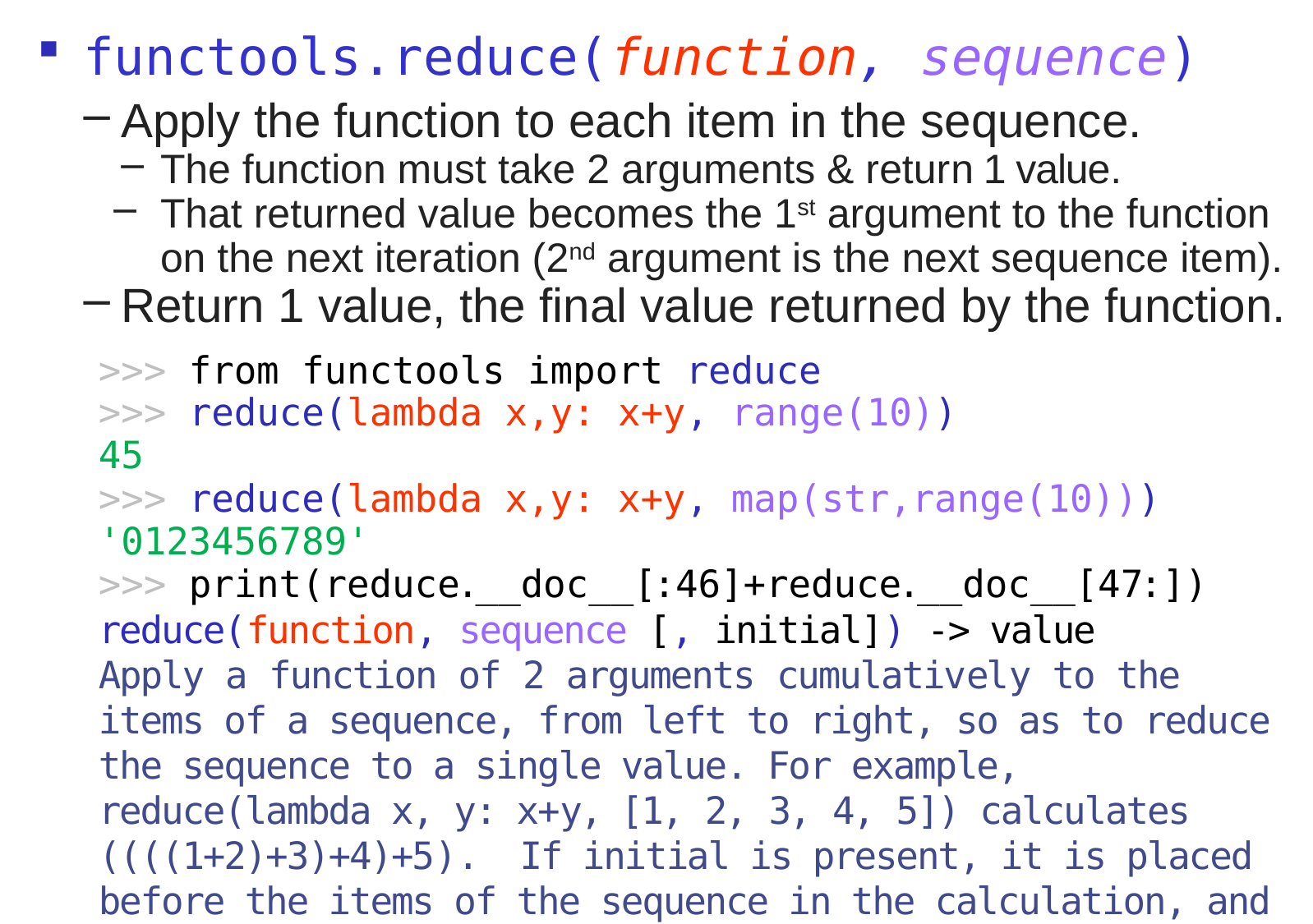

functools.reduce(function, sequence)
Apply the function to each item in the sequence.
The function must take 2 arguments & return 1 value.
That returned value becomes the 1st argument to the function on the next iteration (2nd argument is the next sequence item).
Return 1 value, the final value returned by the function.
>>> from functools import reduce
>>> reduce(lambda x,y: x+y, range(10))
45
>>> reduce(lambda x,y: x+y, map(str,range(10)))
'0123456789'
>>> print(reduce.__doc__[:46]+reduce.__doc__[47:])
reduce(function, sequence [, initial]) -> value
Apply a function of 2 arguments cumulatively to the items of a sequence, from left to right, so as to reduce the sequence to a single value. For example, reduce(lambda x, y: x+y, [1, 2, 3, 4, 5]) calculates ((((1+2)+3)+4)+5).  If initial is present, it is placed before the items of the sequence in the calculation, and serves as a default